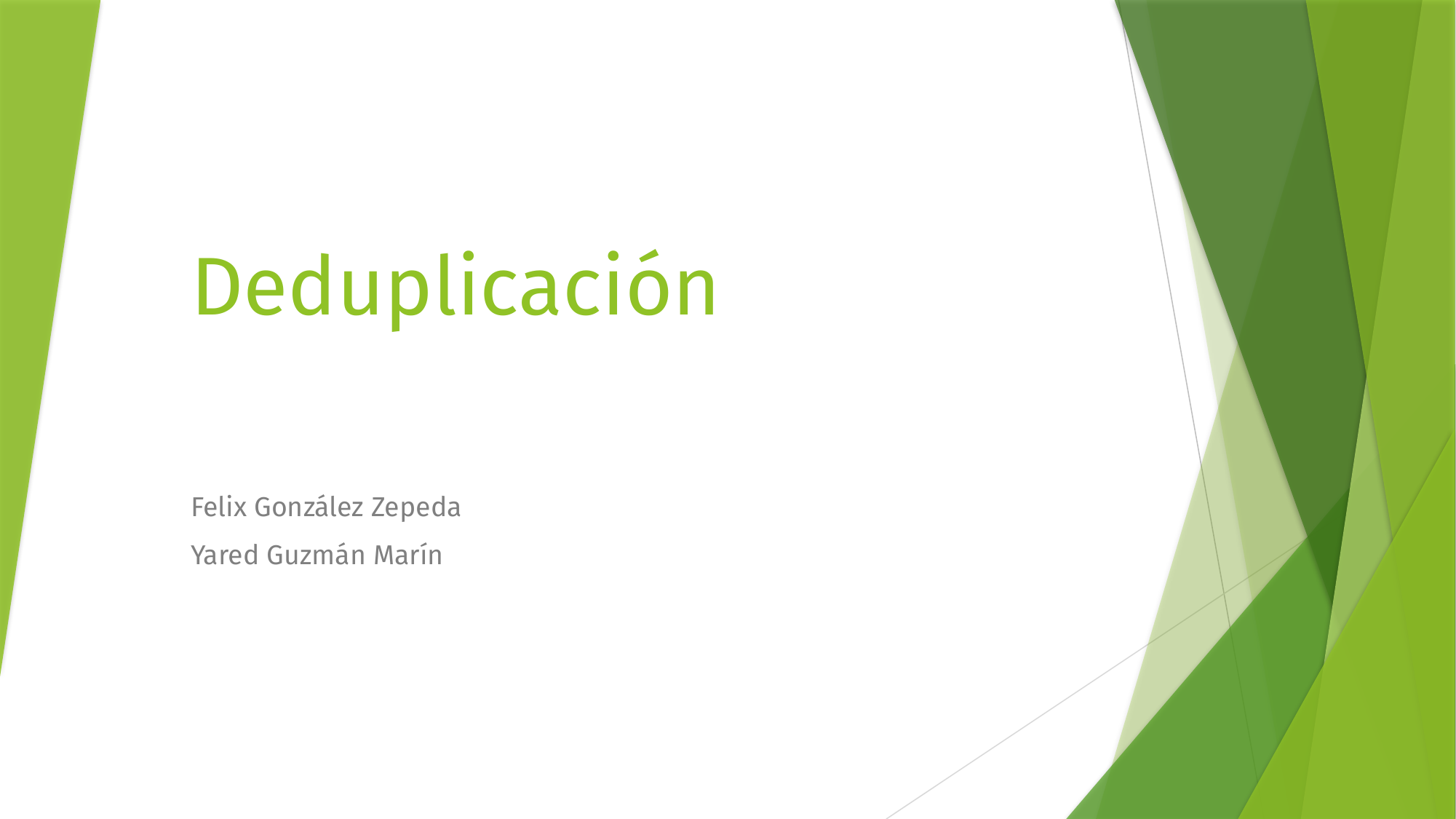

# Deduplicación
Felix González Zepeda
Yared Guzmán Marín